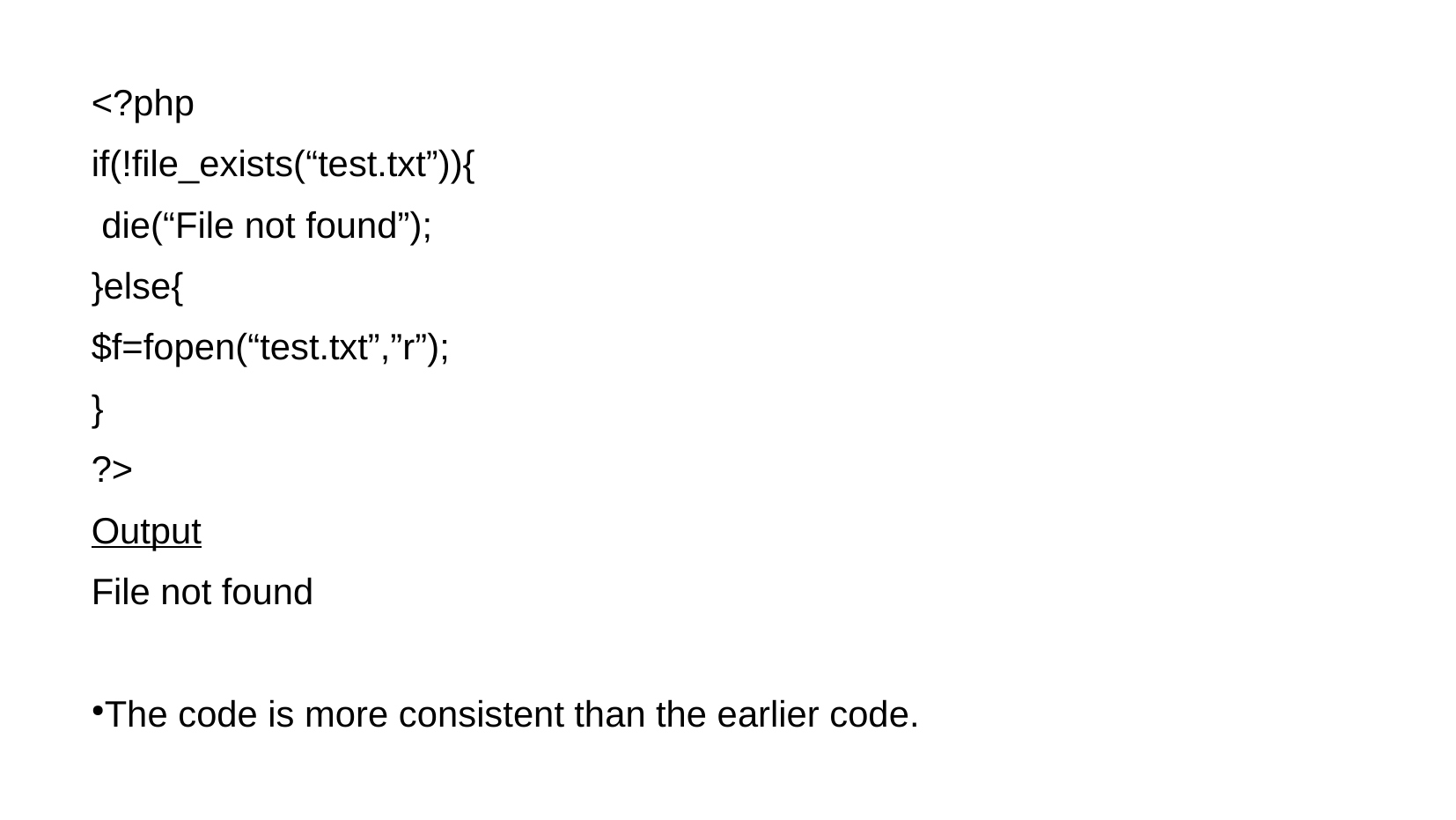

<?php
if(!file_exists(“test.txt”)){
 die(“File not found”);
}else{
$f=fopen(“test.txt”,”r”);
}
?>
Output
File not found

The code is more consistent than the earlier code.